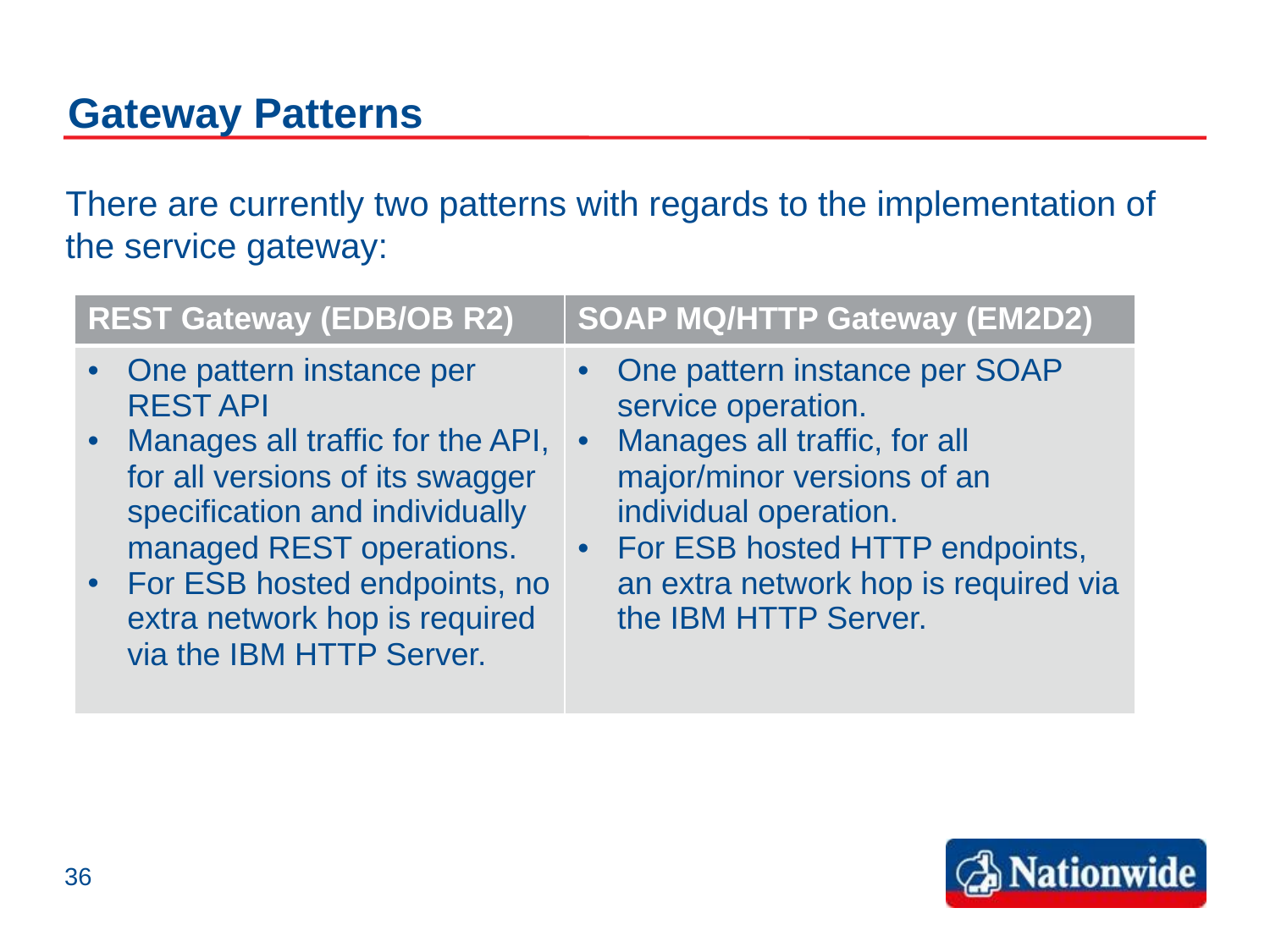

# Gateway Patterns
There are currently two patterns with regards to the implementation of the service gateway:

| REST Gateway (EDB/OB R2) | SOAP MQ/HTTP Gateway (EM2D2) |
| --- | --- |
| One pattern instance per REST API Manages all traffic for the API, for all versions of its swagger specification and individually managed REST operations. For ESB hosted endpoints, no extra network hop is required via the IBM HTTP Server. | One pattern instance per SOAP service operation. Manages all traffic, for all major/minor versions of an individual operation. For ESB hosted HTTP endpoints, an extra network hop is required via the IBM HTTP Server. |
36